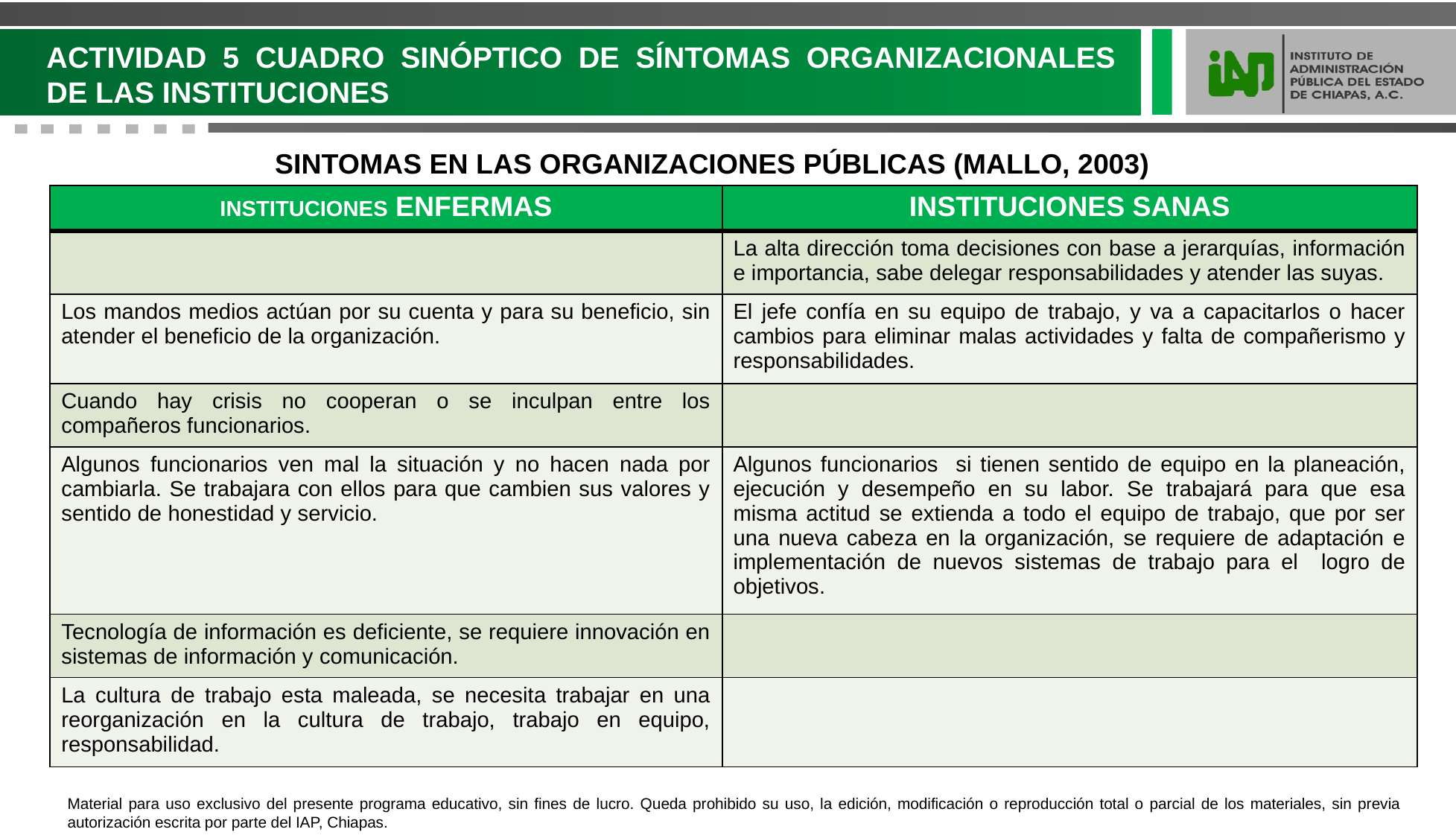

ACTIVIDAD 5 CUADRO SINÓPTICO DE SÍNTOMAS ORGANIZACIONALES DE LAS INSTITUCIONES
SINTOMAS EN LAS ORGANIZACIONES PÚBLICAS (MALLO, 2003)
| INSTITUCIONES ENFERMAS | INSTITUCIONES SANAS |
| --- | --- |
|  | La alta dirección toma decisiones con base a jerarquías, información e importancia, sabe delegar responsabilidades y atender las suyas. |
| Los mandos medios actúan por su cuenta y para su beneficio, sin atender el beneficio de la organización. | El jefe confía en su equipo de trabajo, y va a capacitarlos o hacer cambios para eliminar malas actividades y falta de compañerismo y responsabilidades. |
| Cuando hay crisis no cooperan o se inculpan entre los compañeros funcionarios. |  |
| Algunos funcionarios ven mal la situación y no hacen nada por cambiarla. Se trabajara con ellos para que cambien sus valores y sentido de honestidad y servicio. | Algunos funcionarios si tienen sentido de equipo en la planeación, ejecución y desempeño en su labor. Se trabajará para que esa misma actitud se extienda a todo el equipo de trabajo, que por ser una nueva cabeza en la organización, se requiere de adaptación e implementación de nuevos sistemas de trabajo para el logro de objetivos. |
| Tecnología de información es deficiente, se requiere innovación en sistemas de información y comunicación. |  |
| La cultura de trabajo esta maleada, se necesita trabajar en una reorganización en la cultura de trabajo, trabajo en equipo, responsabilidad. |  |
Material para uso exclusivo del presente programa educativo, sin fines de lucro. Queda prohibido su uso, la edición, modificación o reproducción total o parcial de los materiales, sin previa autorización escrita por parte del IAP, Chiapas.